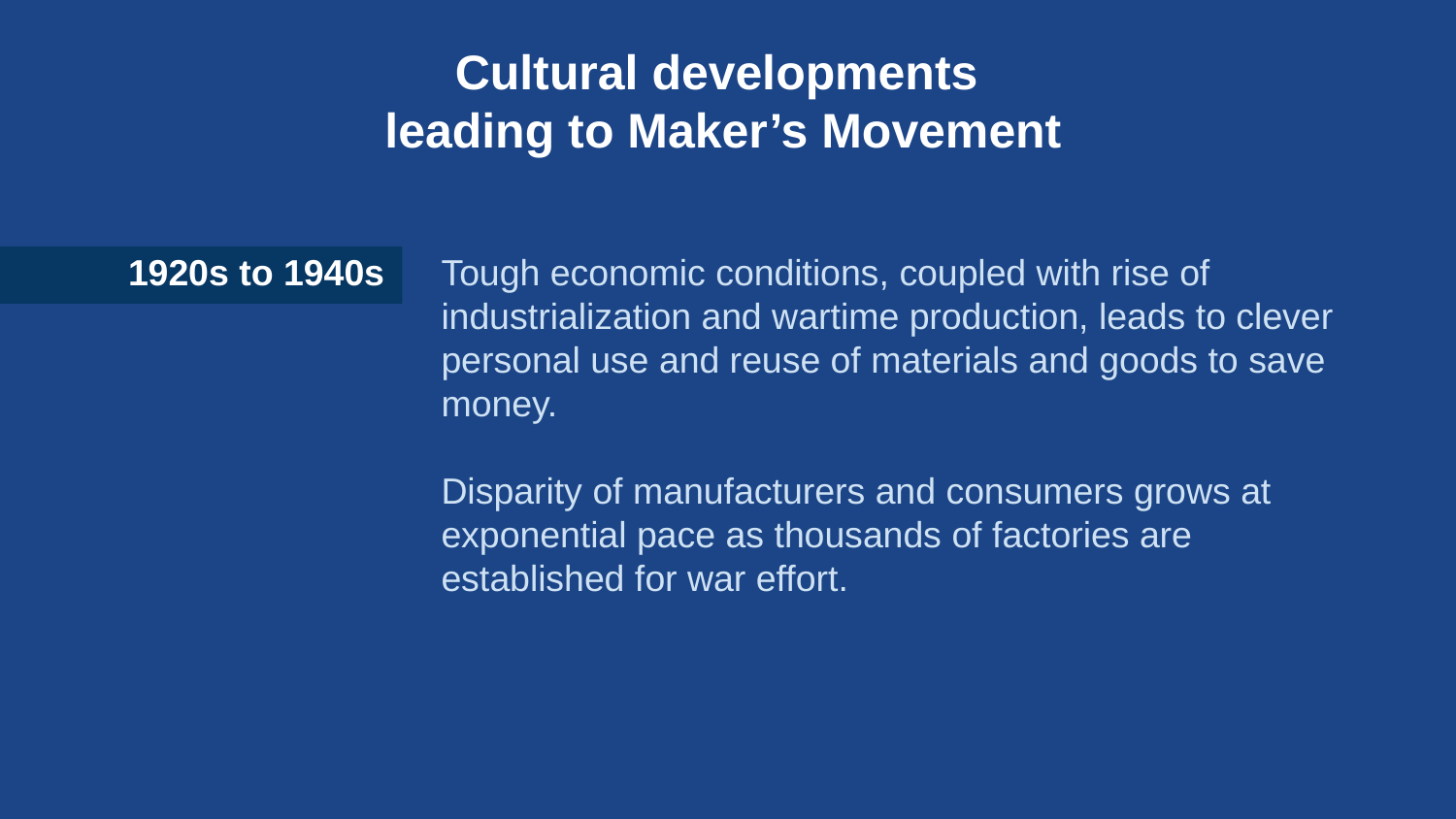

Cultural developments
leading to Maker’s Movement
1920s to 1940s
Tough economic conditions, coupled with rise of industrialization and wartime production, leads to clever personal use and reuse of materials and goods to save money.

Disparity of manufacturers and consumers grows at exponential pace as thousands of factories are established for war effort.